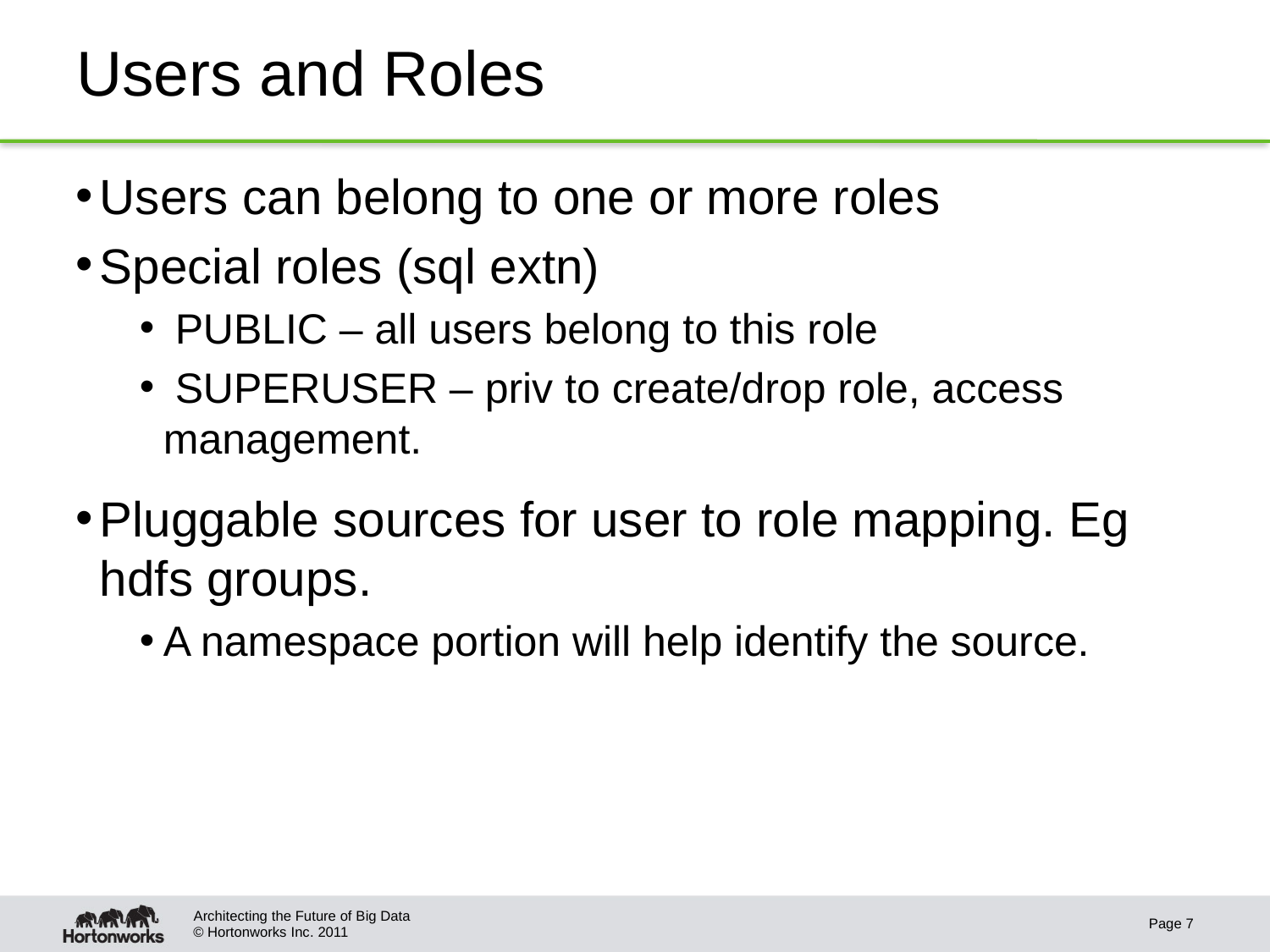

# Users and Roles
Users can belong to one or more roles
Special roles (sql extn)
 PUBLIC – all users belong to this role
 SUPERUSER – priv to create/drop role, access management.

Pluggable sources for user to role mapping. Eg hdfs groups.
A namespace portion will help identify the source.
Architecting the Future of Big Data
Page 7